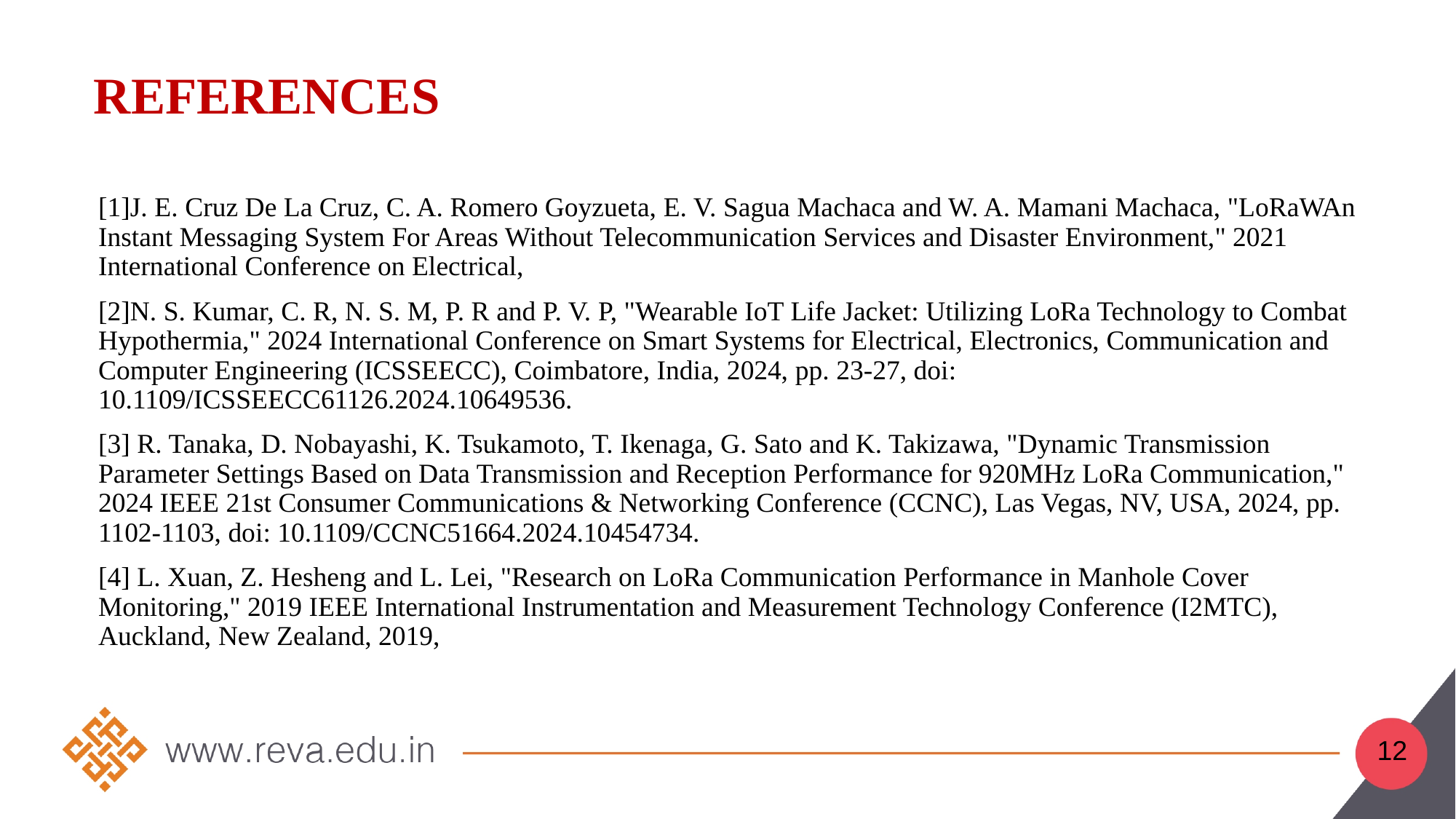

# References

[1]J. E. Cruz De La Cruz, C. A. Romero Goyzueta, E. V. Sagua Machaca and W. A. Mamani Machaca, "LoRaWAn Instant Messaging System For Areas Without Telecommunication Services and Disaster Environment," 2021 International Conference on Electrical,
[2]N. S. Kumar, C. R, N. S. M, P. R and P. V. P, "Wearable IoT Life Jacket: Utilizing LoRa Technology to Combat Hypothermia," 2024 International Conference on Smart Systems for Electrical, Electronics, Communication and Computer Engineering (ICSSEECC), Coimbatore, India, 2024, pp. 23-27, doi: 10.1109/ICSSEECC61126.2024.10649536.
[3] R. Tanaka, D. Nobayashi, K. Tsukamoto, T. Ikenaga, G. Sato and K. Takizawa, "Dynamic Transmission Parameter Settings Based on Data Transmission and Reception Performance for 920MHz LoRa Communication," 2024 IEEE 21st Consumer Communications & Networking Conference (CCNC), Las Vegas, NV, USA, 2024, pp. 1102-1103, doi: 10.1109/CCNC51664.2024.10454734.
[4] L. Xuan, Z. Hesheng and L. Lei, "Research on LoRa Communication Performance in Manhole Cover Monitoring," 2019 IEEE International Instrumentation and Measurement Technology Conference (I2MTC), Auckland, New Zealand, 2019,

12